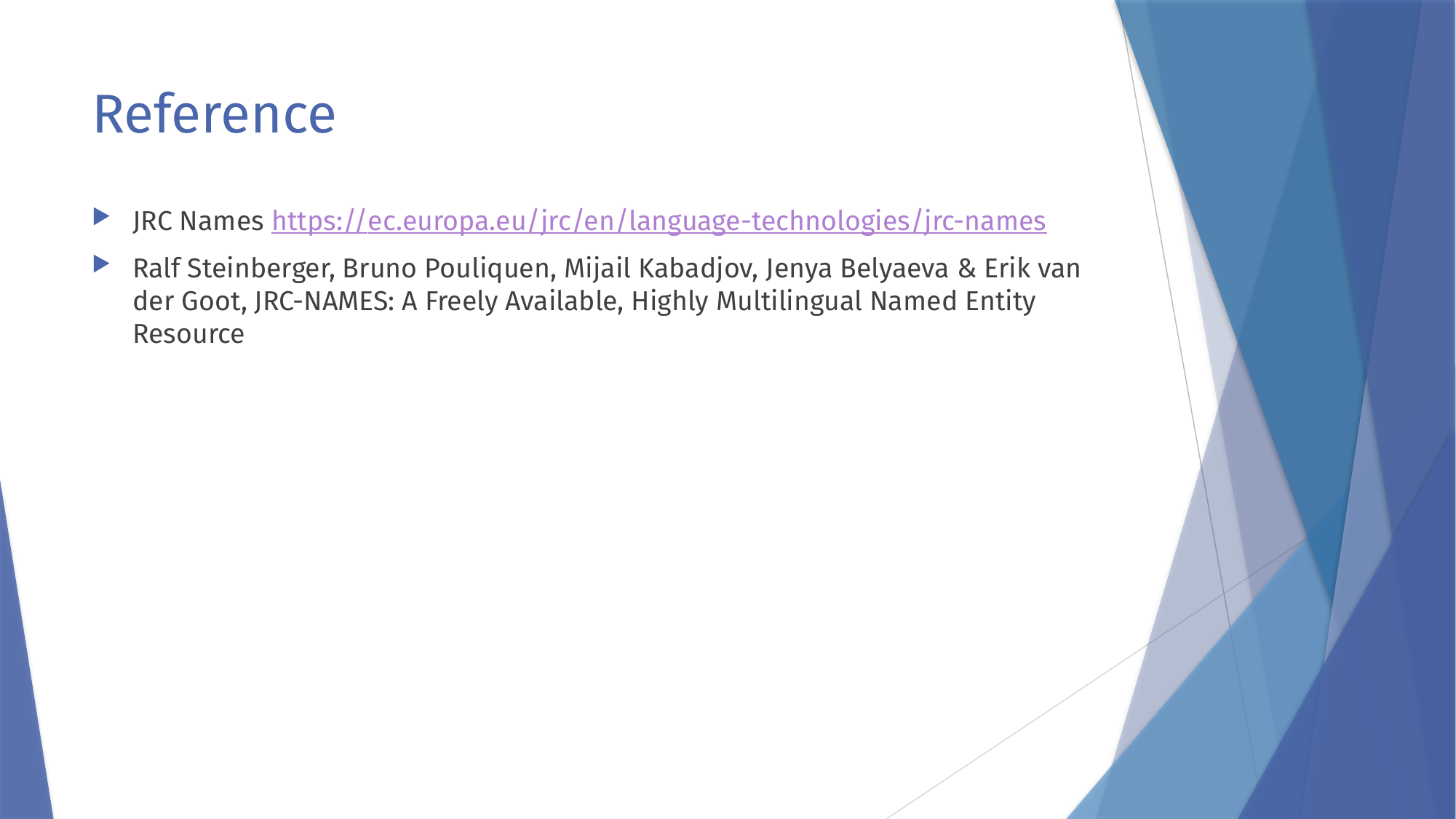

# Reference
JRC Names https://ec.europa.eu/jrc/en/language-technologies/jrc-names
Ralf Steinberger, Bruno Pouliquen, Mijail Kabadjov, Jenya Belyaeva & Erik van der Goot, JRC-NAMES: A Freely Available, Highly Multilingual Named Entity Resource